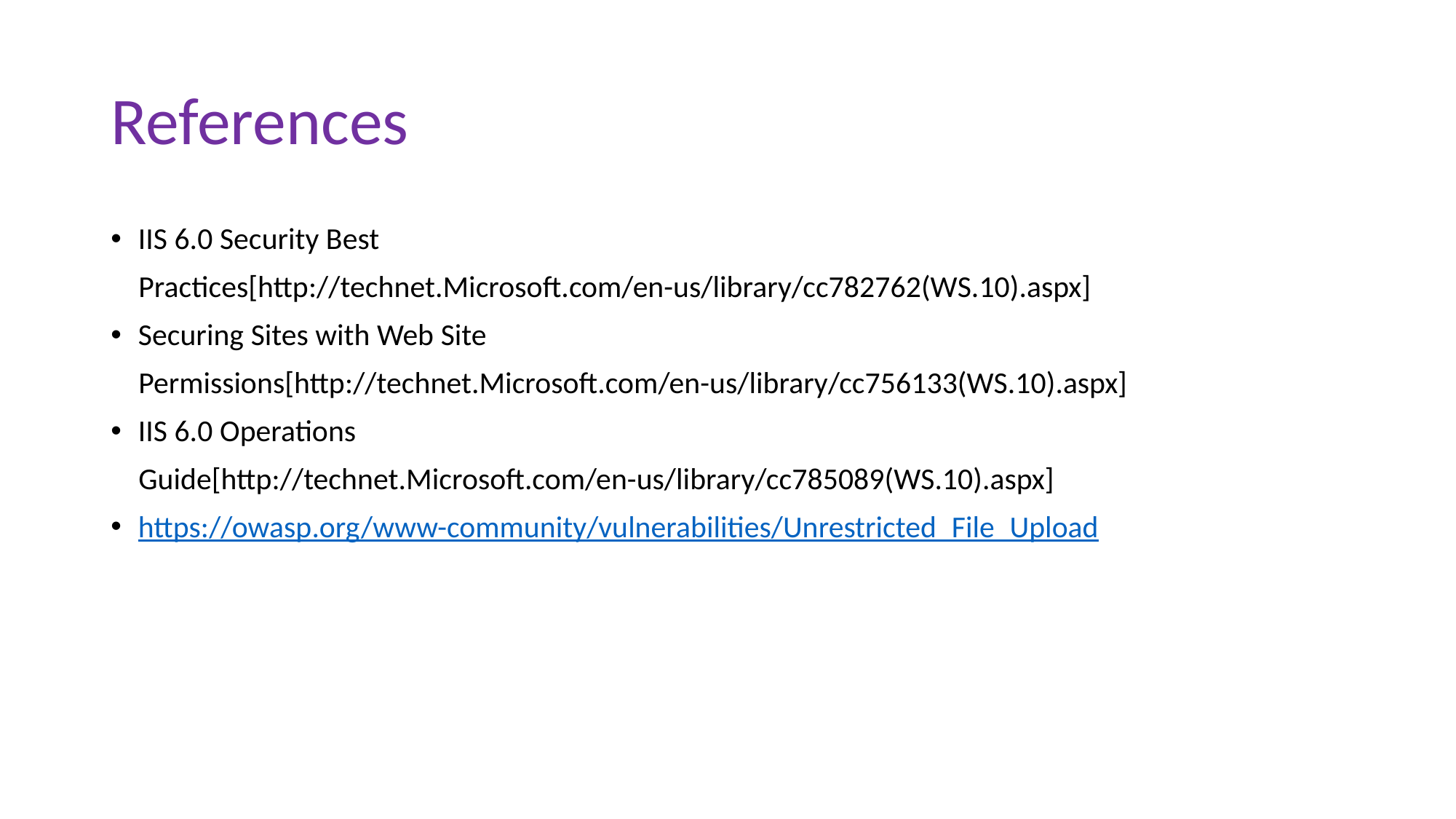

# References
IIS 6.0 Security Best
    Practices[http://technet.Microsoft.com/en-us/library/cc782762(WS.10).aspx]
Securing Sites with Web Site
    Permissions[http://technet.Microsoft.com/en-us/library/cc756133(WS.10).aspx]
IIS 6.0 Operations
    Guide[http://technet.Microsoft.com/en-us/library/cc785089(WS.10).aspx]
https://owasp.org/www-community/vulnerabilities/Unrestricted_File_Upload